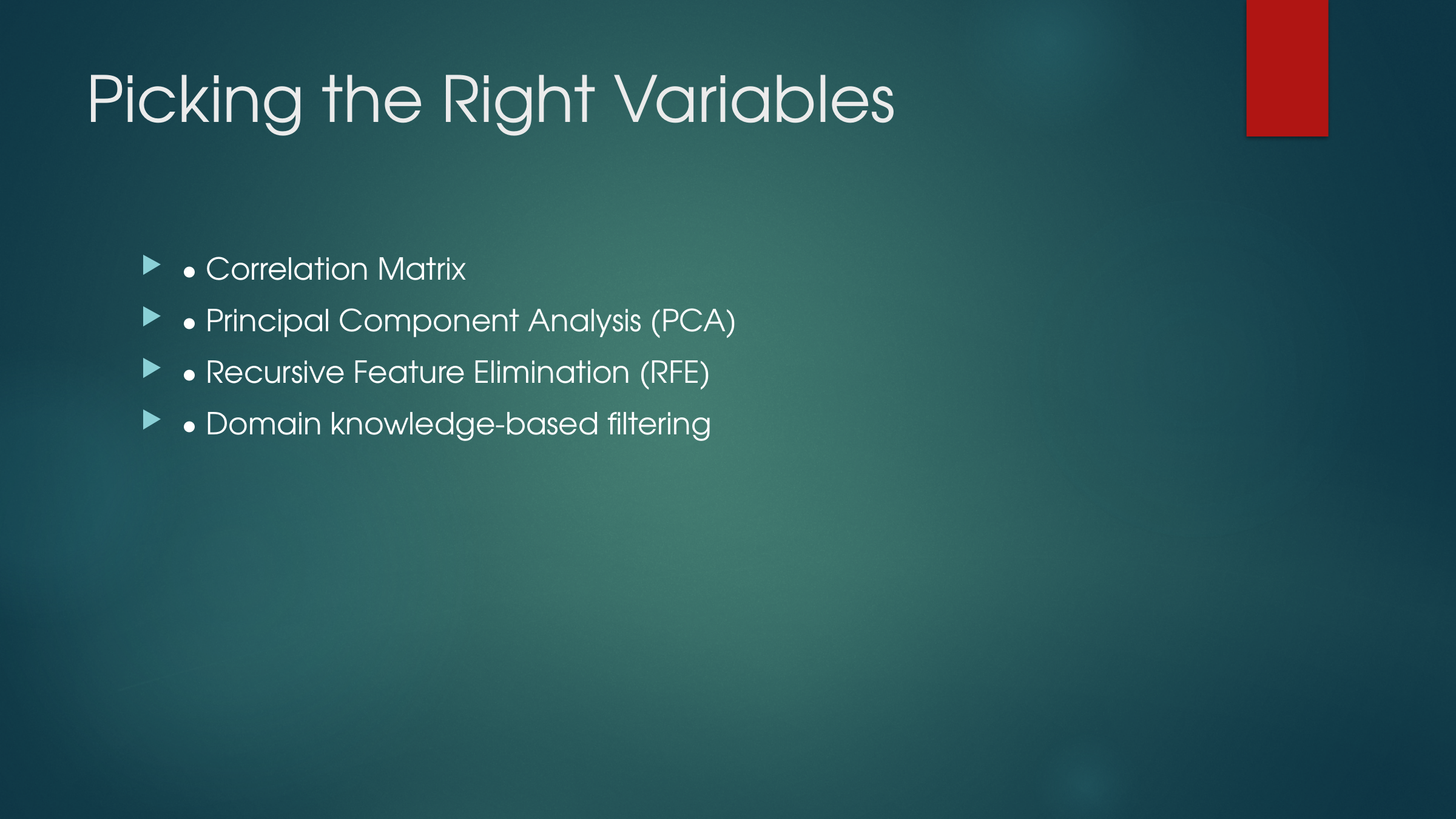

# Picking the Right Variables
• Correlation Matrix
• Principal Component Analysis (PCA)
• Recursive Feature Elimination (RFE)
• Domain knowledge-based filtering